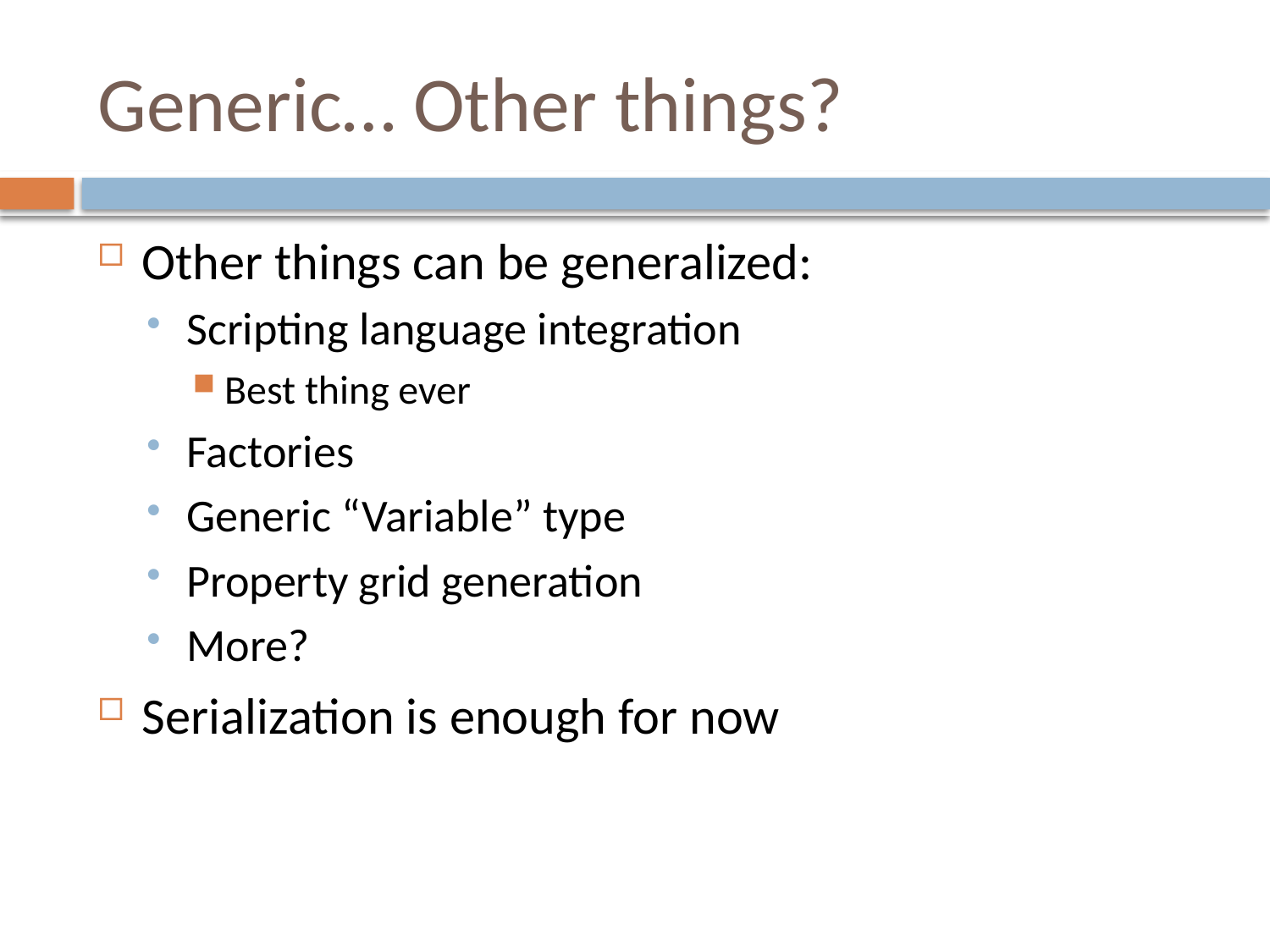

# Generic… Other things?
Other things can be generalized:
Scripting language integration
Best thing ever
Factories
Generic “Variable” type
Property grid generation
More?
Serialization is enough for now